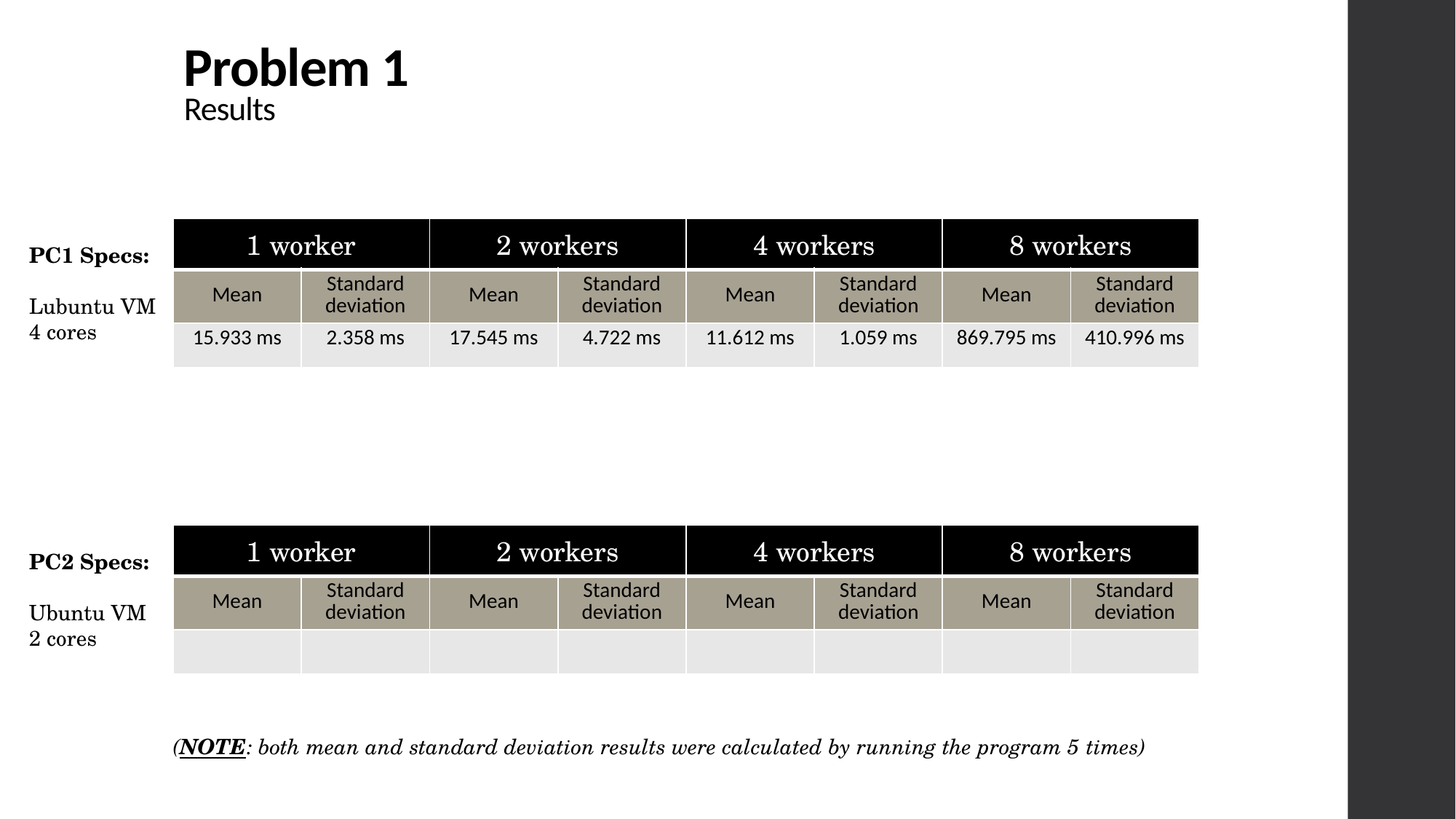

# Problem 1 Results
| 1 worker |  | 2 workers |  | 4 workers |  | 8 workers |  |
| --- | --- | --- | --- | --- | --- | --- | --- |
| Mean | Standard deviation | Mean | Standard deviation | Mean | Standard deviation | Mean | Standard deviation |
| 15.933 ms | 2.358 ms | 17.545 ms | 4.722 ms | 11.612 ms | 1.059 ms | 869.795 ms | 410.996 ms |
PC1 Specs:

Lubuntu VM
4 cores
| 1 worker |  | 2 workers |  | 4 workers |  | 8 workers |  |
| --- | --- | --- | --- | --- | --- | --- | --- |
| Mean | Standard deviation | Mean | Standard deviation | Mean | Standard deviation | Mean | Standard deviation |
|  |  |  |  |  |  |  |  |
PC2 Specs:

Ubuntu VM  2 cores
(NOTE: both mean and standard deviation results were calculated by running the program 5 times)